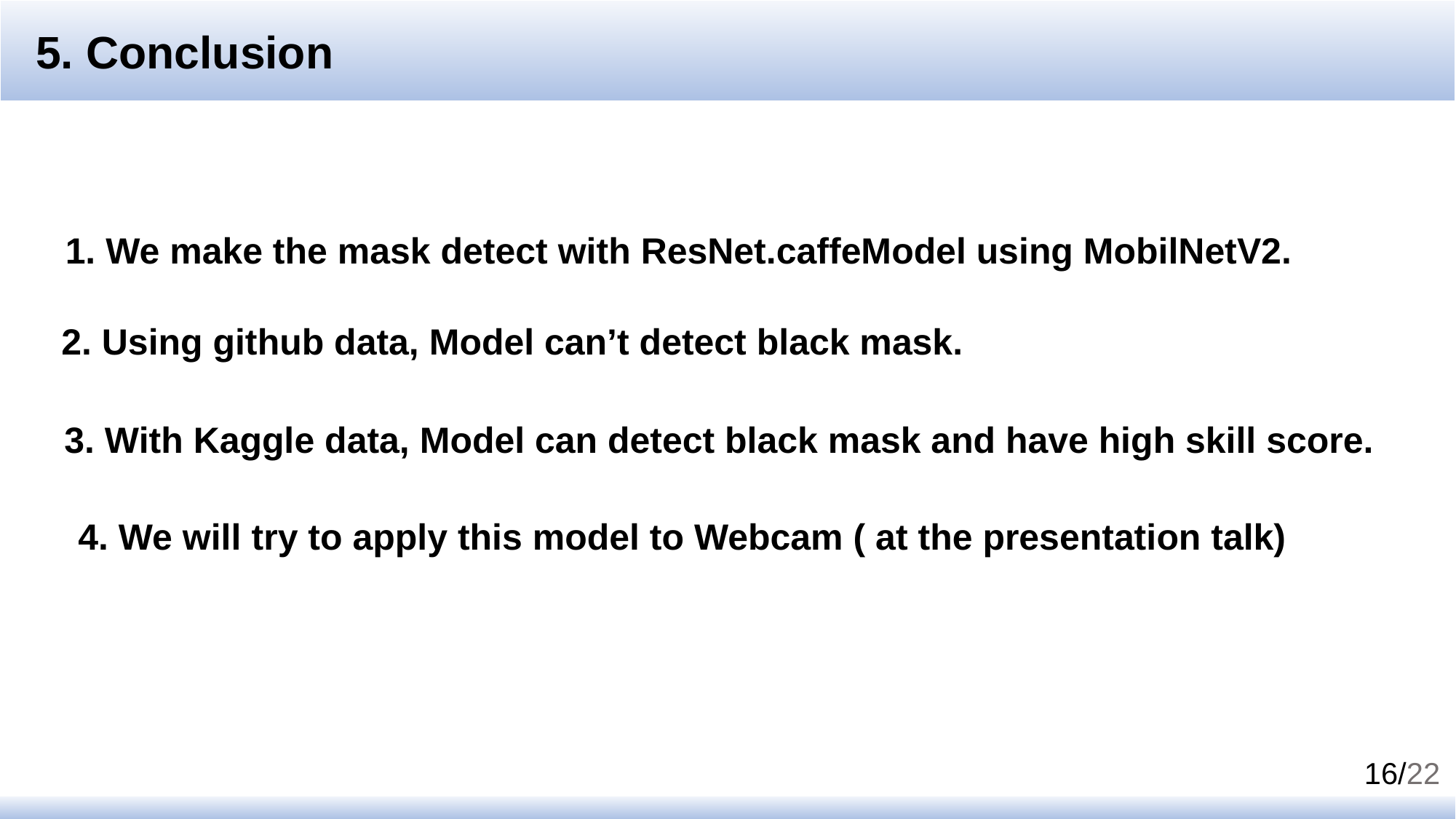

5. Conclusion
1. We make the mask detect with ResNet.caffeModel using MobilNetV2.
2. Using github data, Model can’t detect black mask.
3. With Kaggle data, Model can detect black mask and have high skill score.
4. We will try to apply this model to Webcam ( at the presentation talk)
16/22